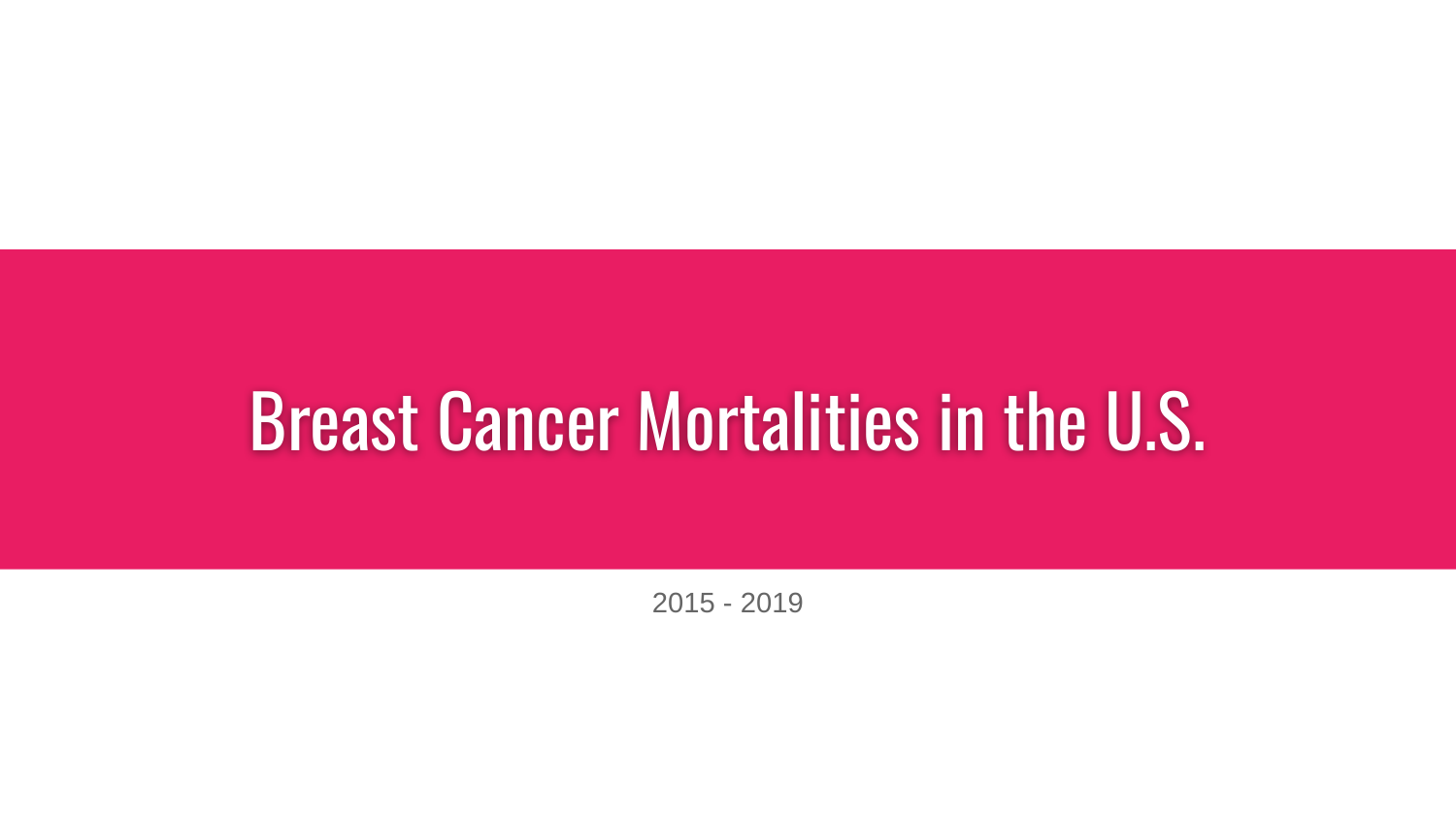

# Breast Cancer Mortalities in the U.S.
2015 - 2019